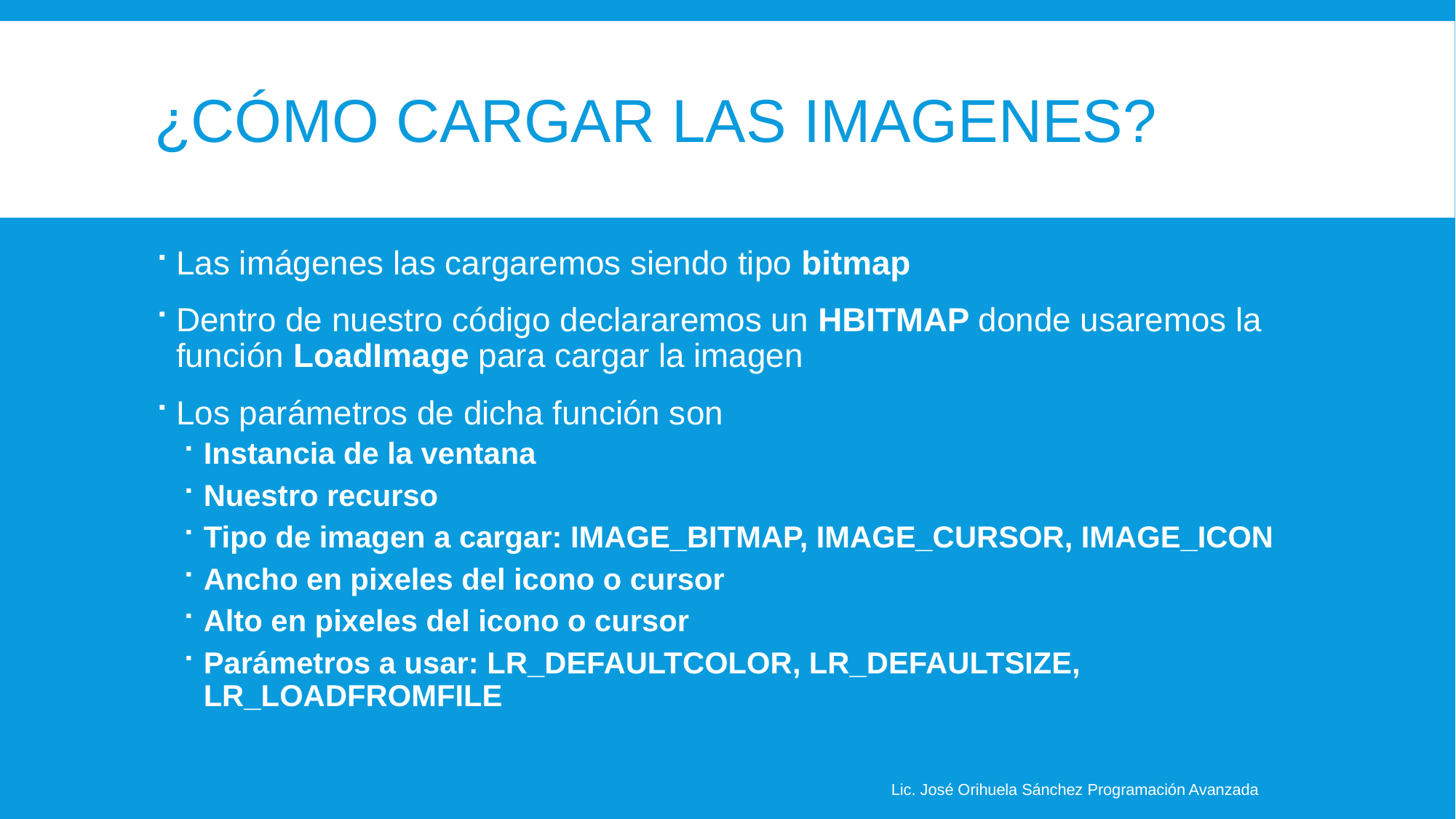

# ¿Cómo cargar las imagenes?
Las imágenes las cargaremos siendo tipo bitmap
Dentro de nuestro código declararemos un HBITMAP donde usaremos la función LoadImage para cargar la imagen
Los parámetros de dicha función son
Instancia de la ventana
Nuestro recurso
Tipo de imagen a cargar: IMAGE_BITMAP, IMAGE_CURSOR, IMAGE_ICON
Ancho en pixeles del icono o cursor
Alto en pixeles del icono o cursor
Parámetros a usar: LR_DEFAULTCOLOR, LR_DEFAULTSIZE, LR_LOADFROMFILE
Lic. José Orihuela Sánchez Programación Avanzada